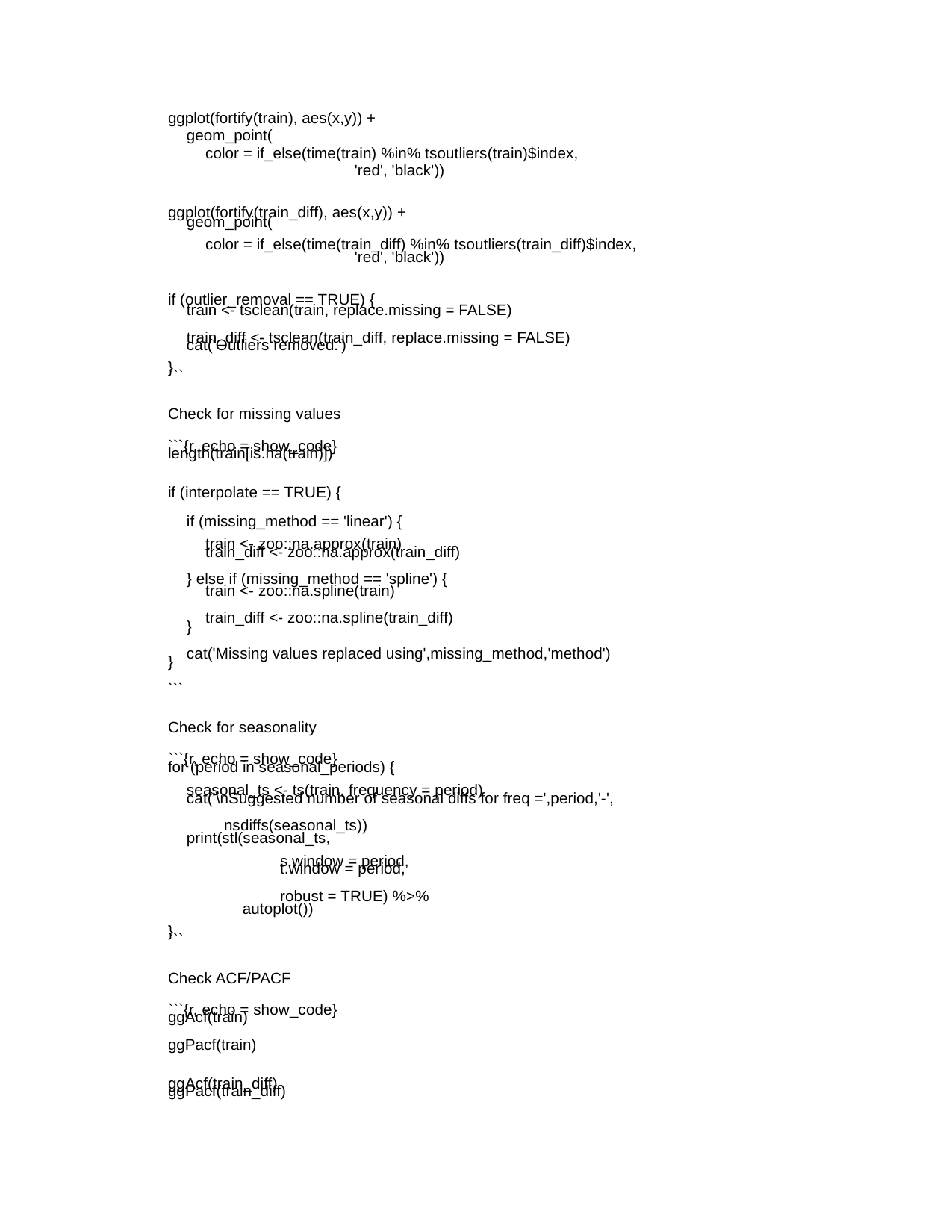

ggplot(fortify(train), aes(x,y)) +
geom_point(
color = if_else(time(train) %in% tsoutliers(train)$index,
'red', 'black'))
ggplot(fortify(train_diff), aes(x,y)) +
geom_point(
color = if_else(time(train_diff) %in% tsoutliers(train_diff)$index,
'red', 'black'))
if (outlier_removal == TRUE) {
train <- tsclean(train, replace.missing = FALSE)
train_diff <- tsclean(train_diff, replace.missing = FALSE)
cat('Outliers removed.')
}
```
Check for missing values
```{r, echo = show_code}
length(train[is.na(train)])
if (interpolate == TRUE) {
if (missing_method == 'linear') {
train <- zoo::na.approx(train)
train_diff <- zoo::na.approx(train_diff)
} else if (missing_method == 'spline') {
train <- zoo::na.spline(train)
train_diff <- zoo::na.spline(train_diff)
}
cat('Missing values replaced using',missing_method,'method')
}
```
Check for seasonality
```{r, echo = show_code}
for (period in seasonal_periods) {
seasonal_ts <- ts(train, frequency = period)
cat('\nSuggested number of seasonal diffs for freq =',period,'-',
nsdiffs(seasonal_ts))
print(stl(seasonal_ts,
s.window = period,
t.window = period,
robust = TRUE) %>%
autoplot())
}
```
Check ACF/PACF
```{r, echo = show_code}
ggAcf(train)
ggPacf(train)
ggAcf(train_diff)
ggPacf(train_diff)